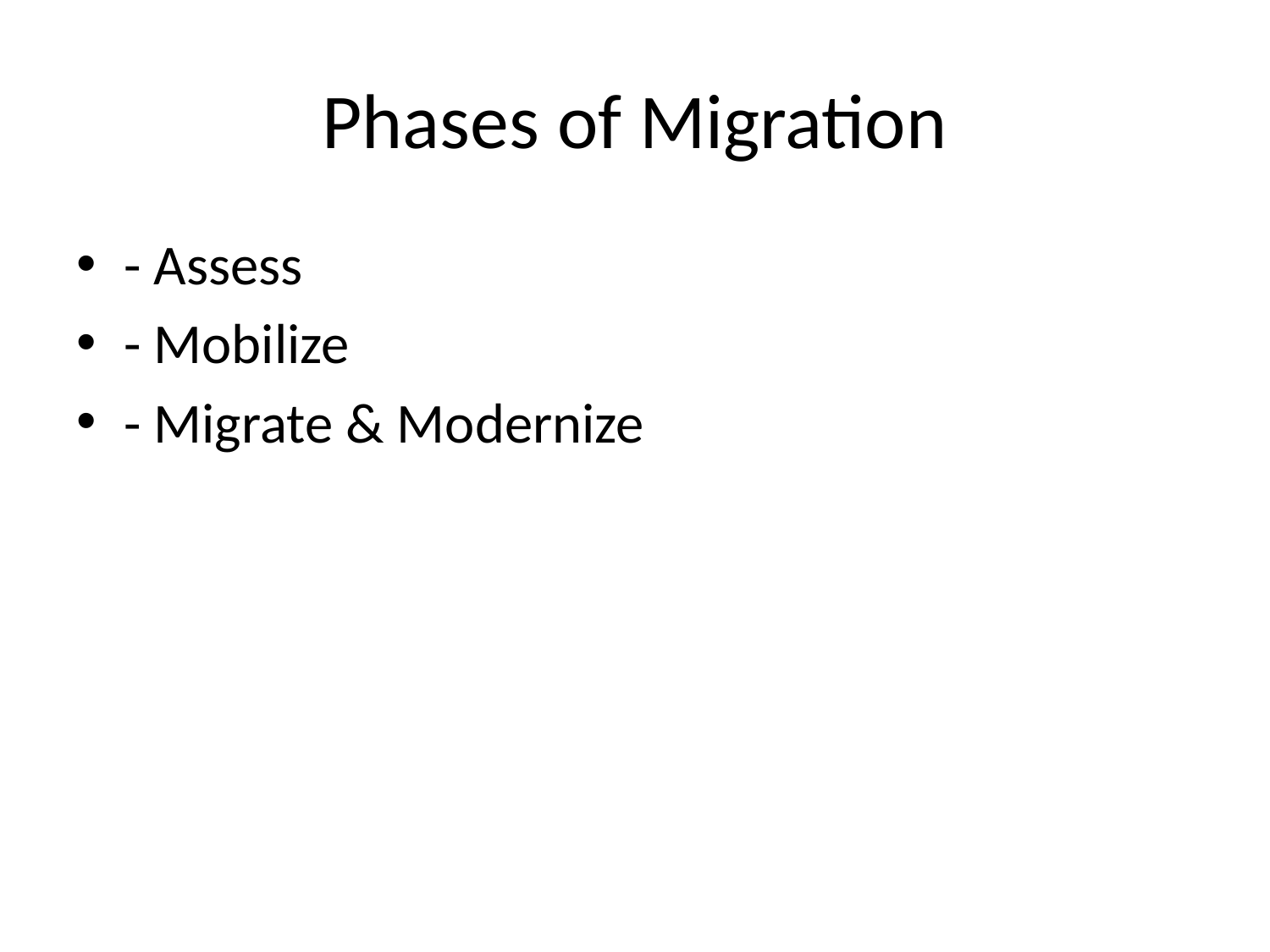

# Phases of Migration
- Assess
- Mobilize
- Migrate & Modernize